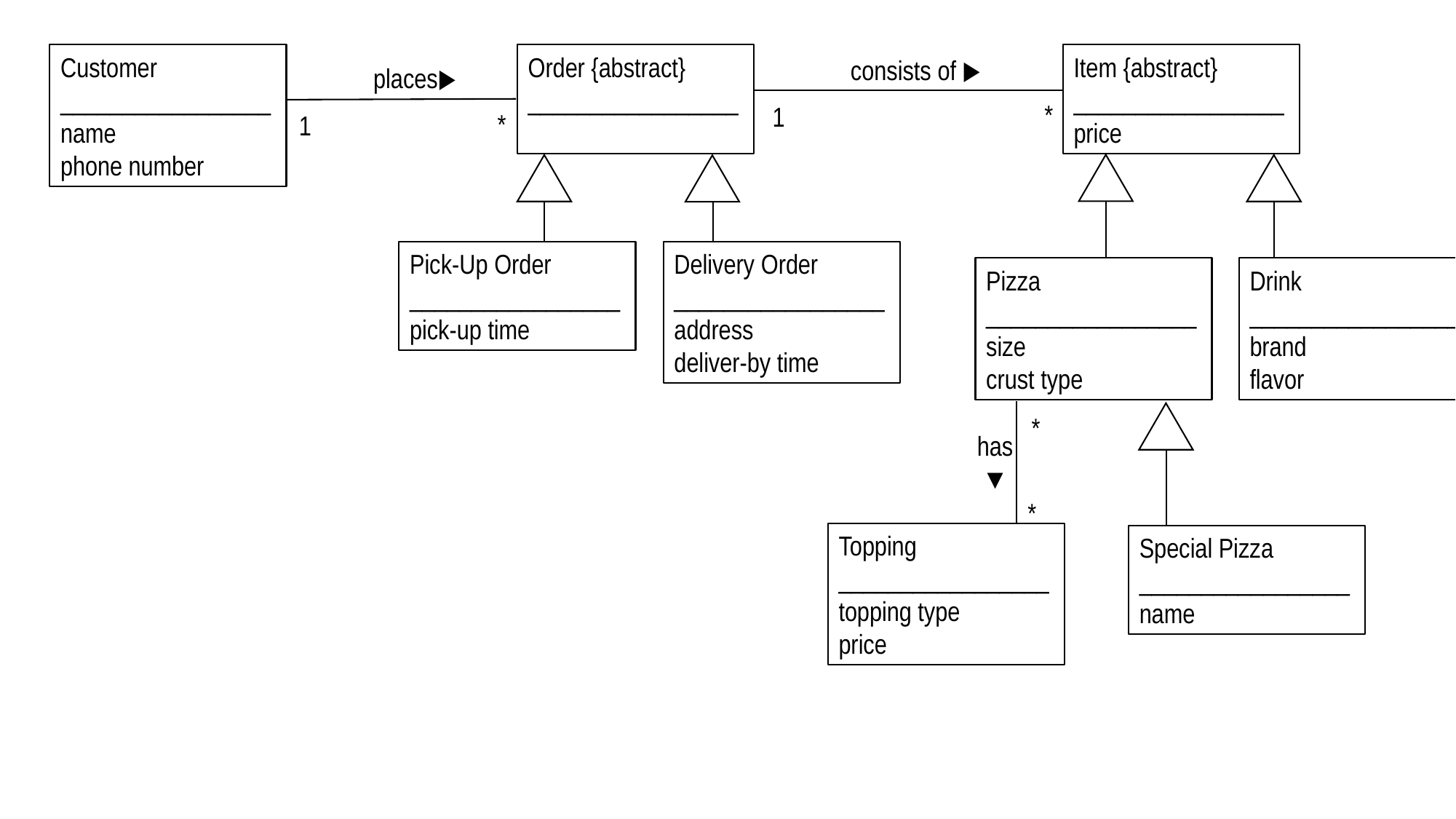

xxx
_________________
xxx
Customer
_________________
name
phone number
Order {abstract}
_________________

Item {abstract}
_________________
price
consists of ▶︎
places▶︎
*
1
*
1

Pick-Up Order
_________________
pick-up time
Delivery Order
_________________
address
deliver-by time
Pizza
_________________
size
crust type
Drink
_________________
brand
flavor

*
has
▼
▶︎
◀︎
▼
▲
*
Topping
_________________
topping type
price
Special Pizza
_________________
name